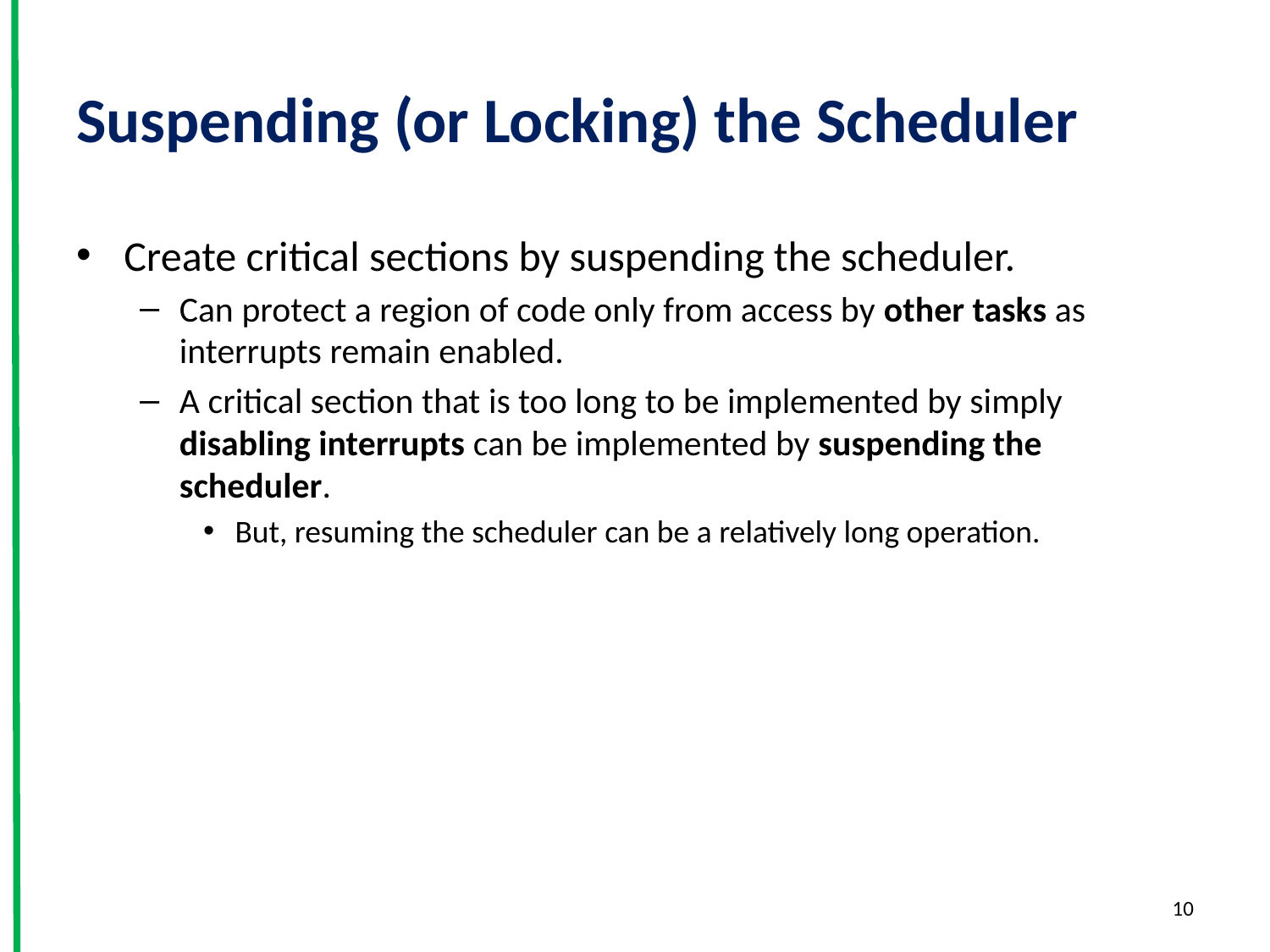

# Suspending (or Locking) the Scheduler
Create critical sections by suspending the scheduler.
Can protect a region of code only from access by other tasks as interrupts remain enabled.
A critical section that is too long to be implemented by simply disabling interrupts can be implemented by suspending the scheduler.
But, resuming the scheduler can be a relatively long operation.

10